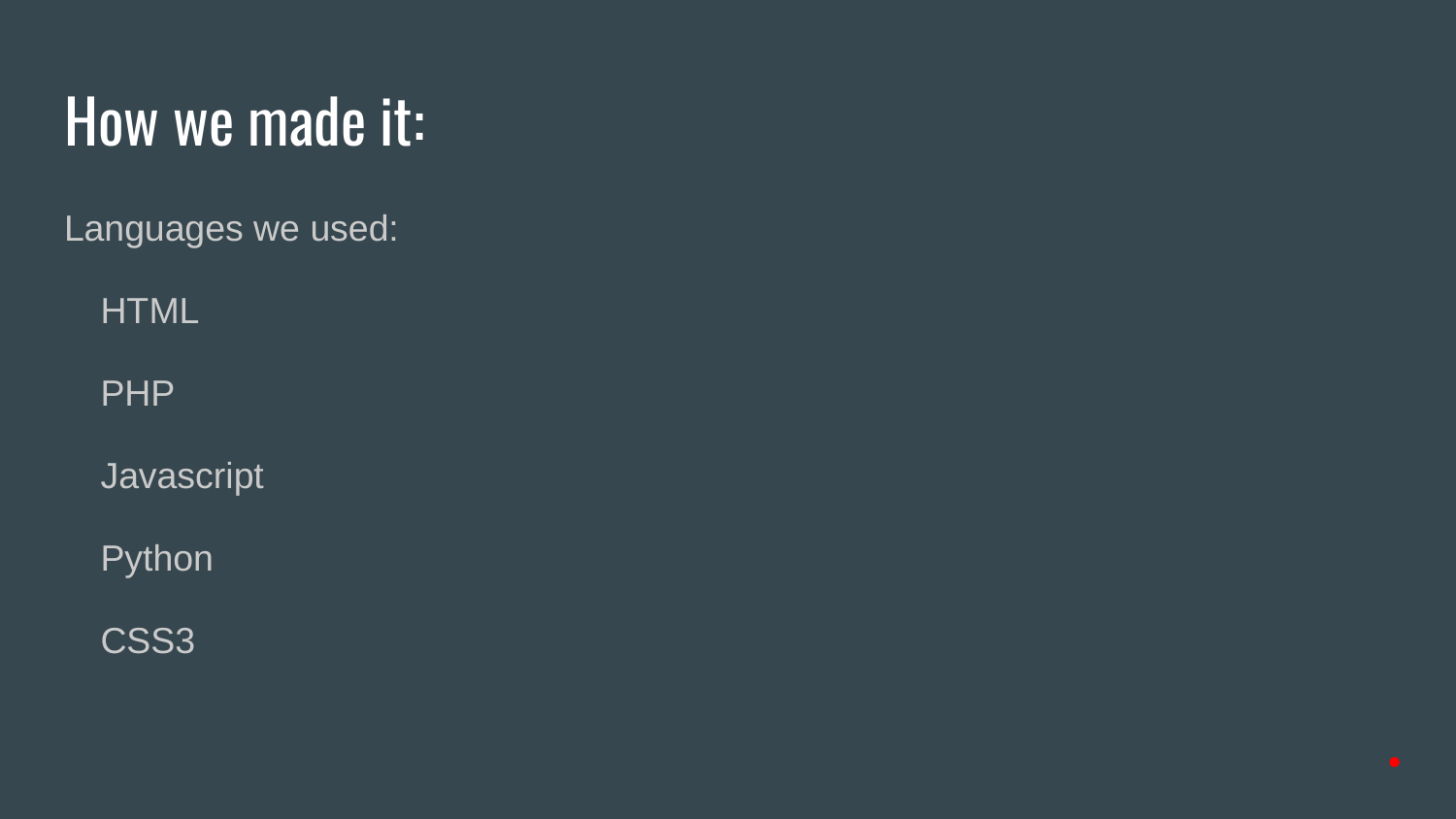

# How we made it:
Languages we used:
HTML
PHP
Javascript
Python
CSS3